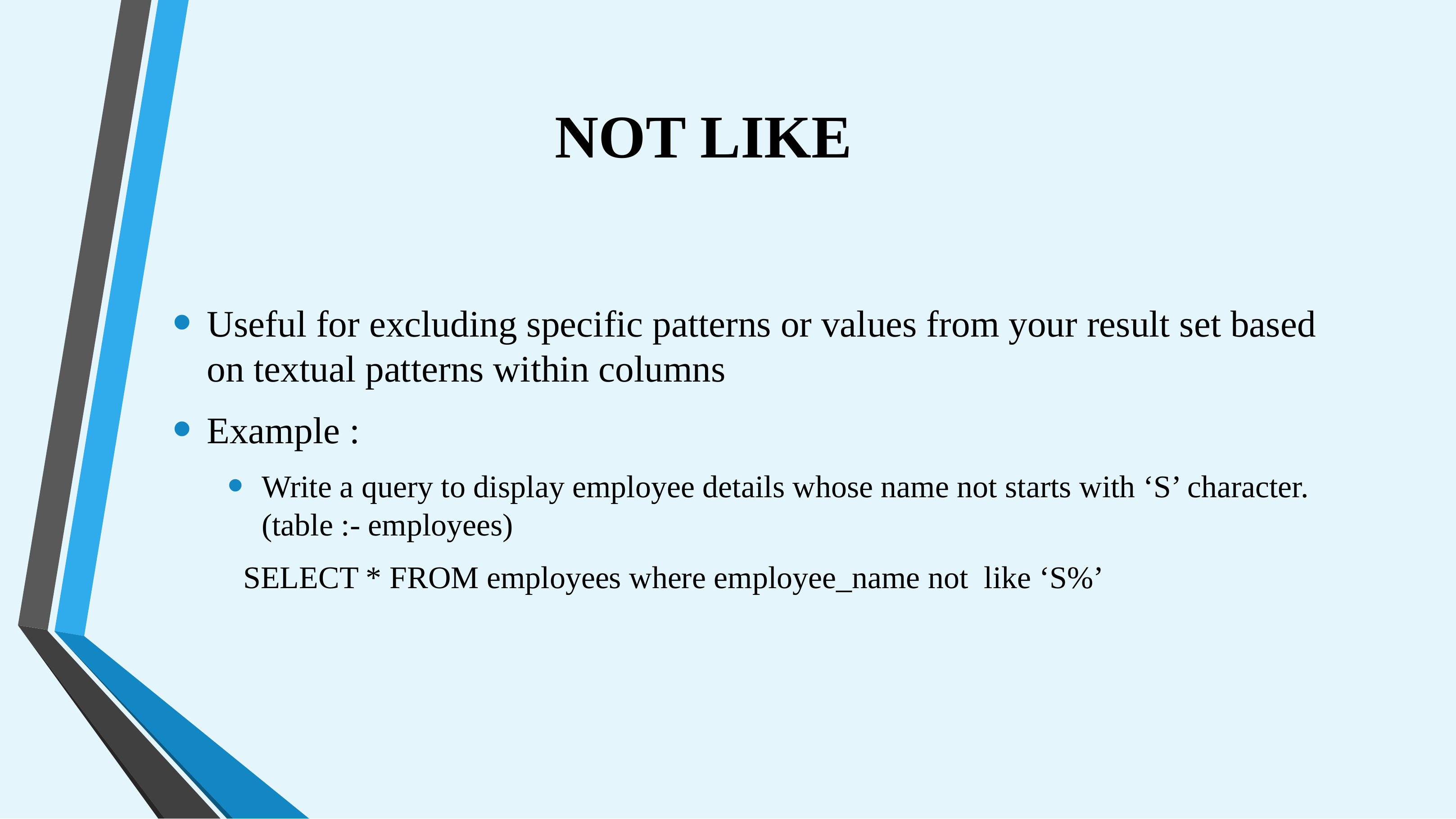

# NOT LIKE
Useful for excluding specific patterns or values from your result set based on textual patterns within columns
Example :
Write a query to display employee details whose name not starts with ‘S’ character.(table :- employees)
  SELECT * FROM employees where employee_name not  like ‘S%’